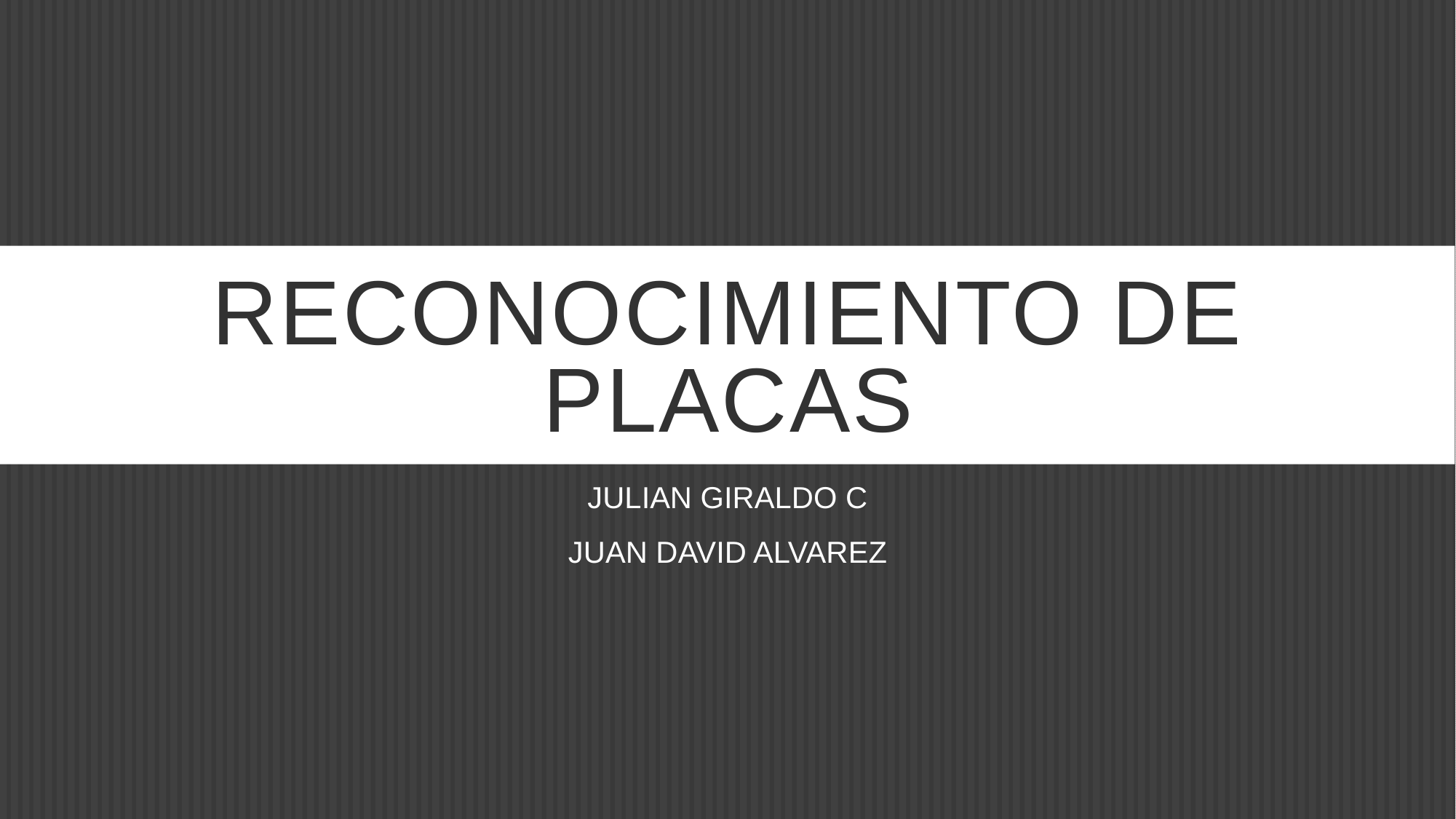

# Reconocimiento de placas
JULIAN GIRALDO C
JUAN DAVID ALVAREZ